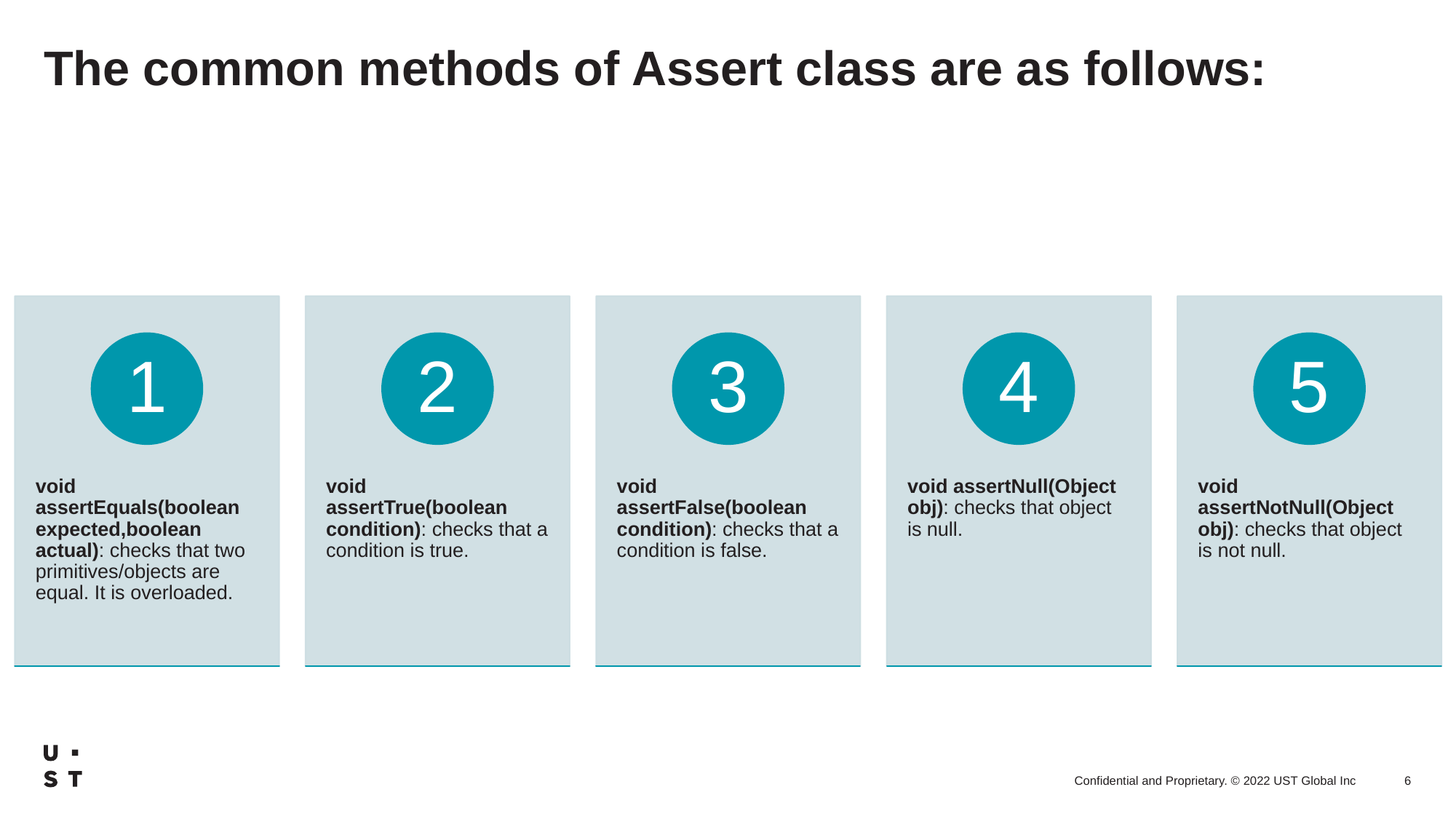

# The common methods of Assert class are as follows:
void assertEquals(boolean expected,boolean actual): checks that two primitives/objects are equal. It is overloaded.
1
void assertTrue(boolean condition): checks that a condition is true.
2
void assertFalse(boolean condition): checks that a condition is false.
3
void assertNull(Object obj): checks that object is null.
4
void assertNotNull(Object obj): checks that object is not null.
5